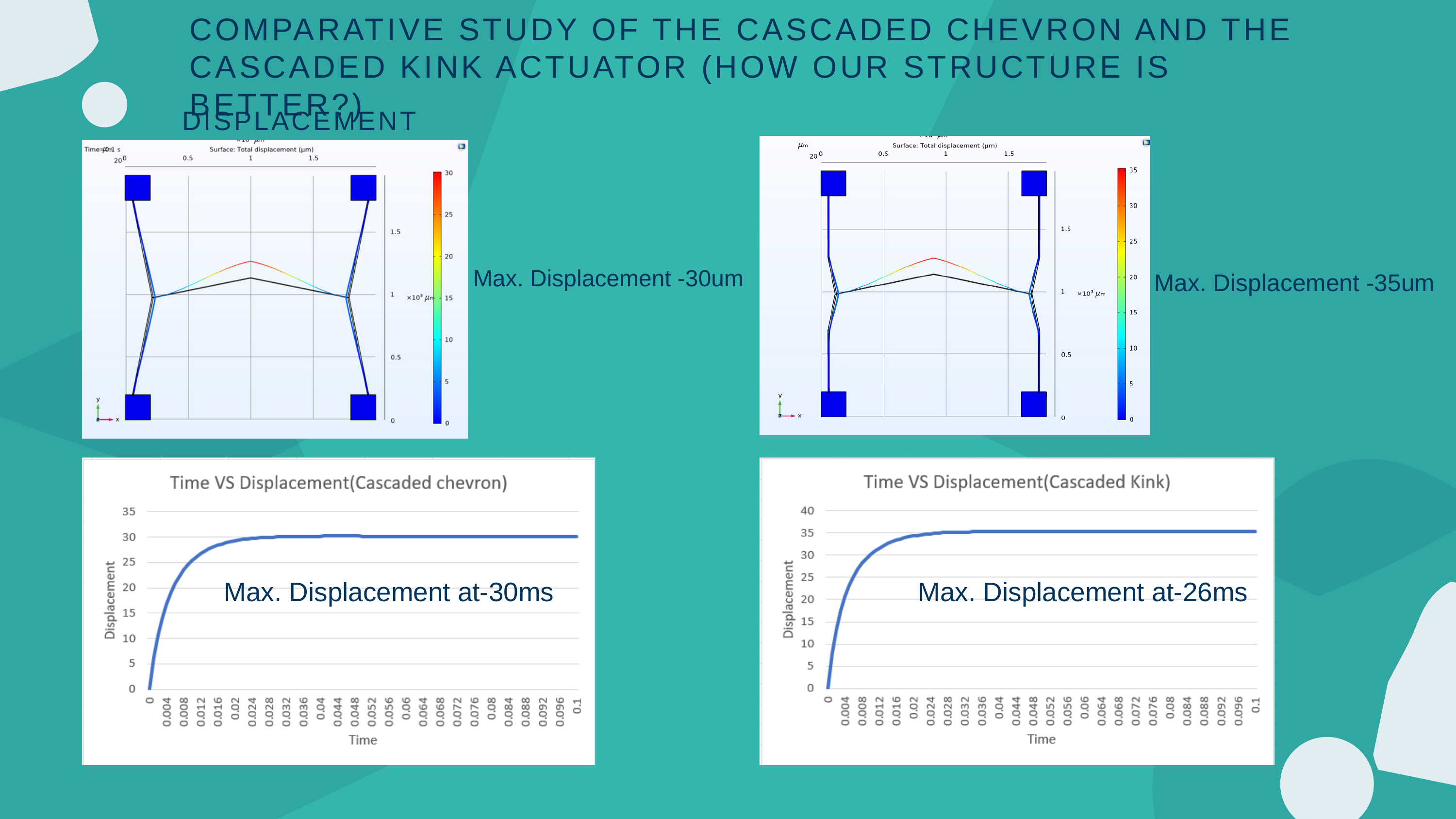

COMPARATIVE STUDY OF THE CASCADED CHEVRON AND THE CASCADED KINK ACTUATOR (HOW OUR STRUCTURE IS BETTER?)

DISPLACEMENT

Max. Displacement -30um
Max. Displacement -35um

Max. Displacement at-30ms
Max. Displacement at-26ms